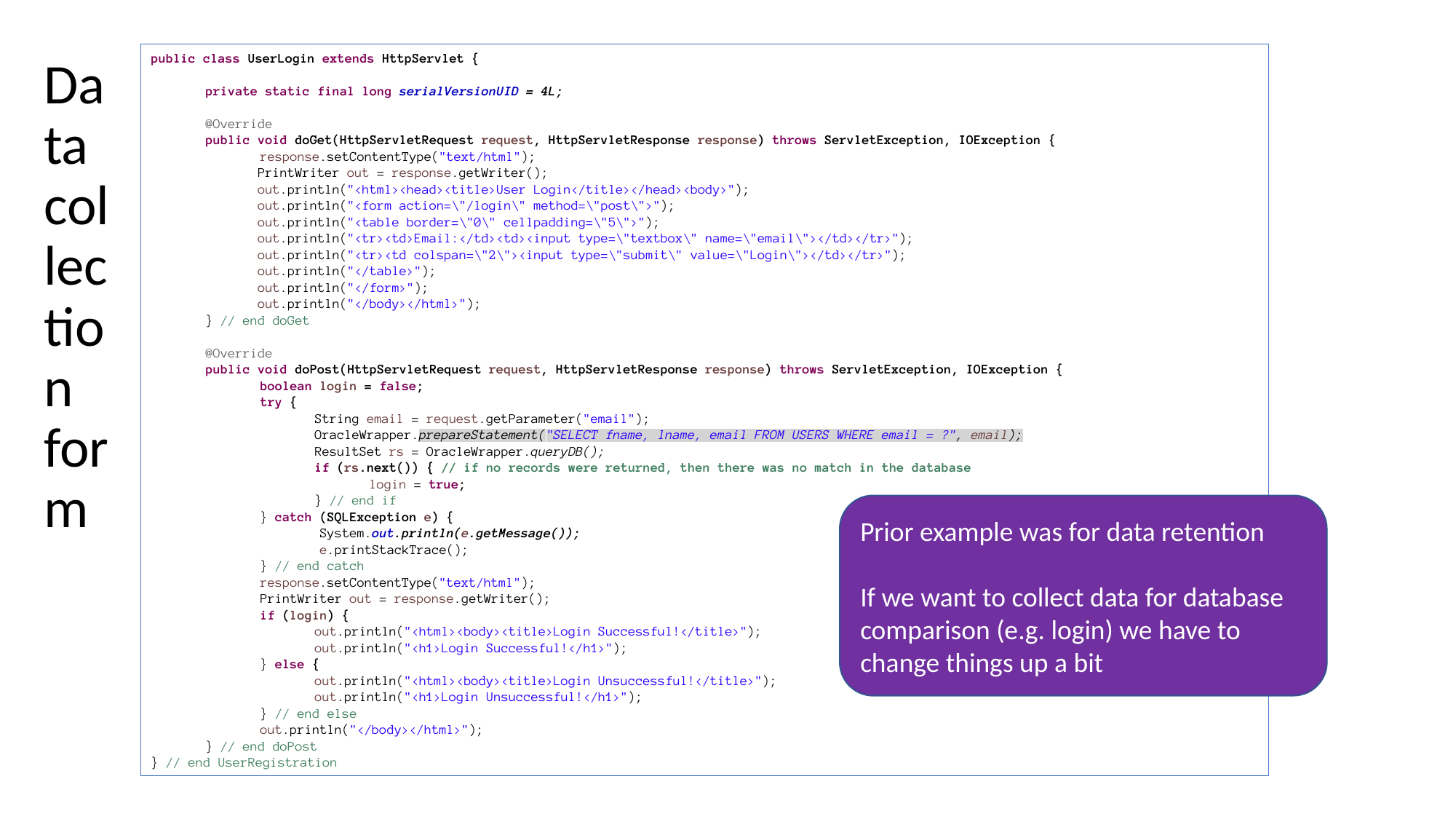

# Data collection form
public class UserLogin extends HttpServlet {

private static final long serialVersionUID = 4L;

@Override
public void doGet(HttpServletRequest request, HttpServletResponse response) throws ServletException, IOException {
response.setContentType("text/html");
       PrintWriter out = response.getWriter();
       out.println("<html><head><title>User Login</title></head><body>");
       out.println("<form action=\"/login\" method=\"post\">");
       out.println("<table border=\"0\" cellpadding=\"5\">");
       out.println("<tr><td>Email:</td><td><input type=\"textbox\" name=\"email\"></td></tr>");
       out.println("<tr><td colspan=\"2\"><input type=\"submit\" value=\"Login\"></td></tr>");
       out.println("</table>");
       out.println("</form>");
       out.println("</body></html>");
} // end doGet

@Override
public void doPost(HttpServletRequest request, HttpServletResponse response) throws ServletException, IOException {
boolean login = false;
try {
String email = request.getParameter("email");
OracleWrapper.prepareStatement("SELECT fname, lname, email FROM USERS WHERE email = ?", email);
ResultSet rs = OracleWrapper.queryDB();
if (rs.next()) { // if no records were returned, then there was no match in the database
login = true;
} // end if
} catch (SQLException e) {
        System.out.println(e.getMessage());
        e.printStackTrace();
} // end catch
response.setContentType("text/html");
PrintWriter out = response.getWriter();
if (login) {
out.println("<html><body><title>Login Successful!</title>");
out.println("<h1>Login Successful!</h1>");
} else {
out.println("<html><body><title>Login Unsuccessful!</title>");
out.println("<h1>Login Unsuccessful!</h1>");
} // end else
out.println("</body></html>");
} // end doPost
} // end UserRegistration
Prior example was for data retention

If we want to collect data for database comparison (e.g. login) we have to change things up a bit